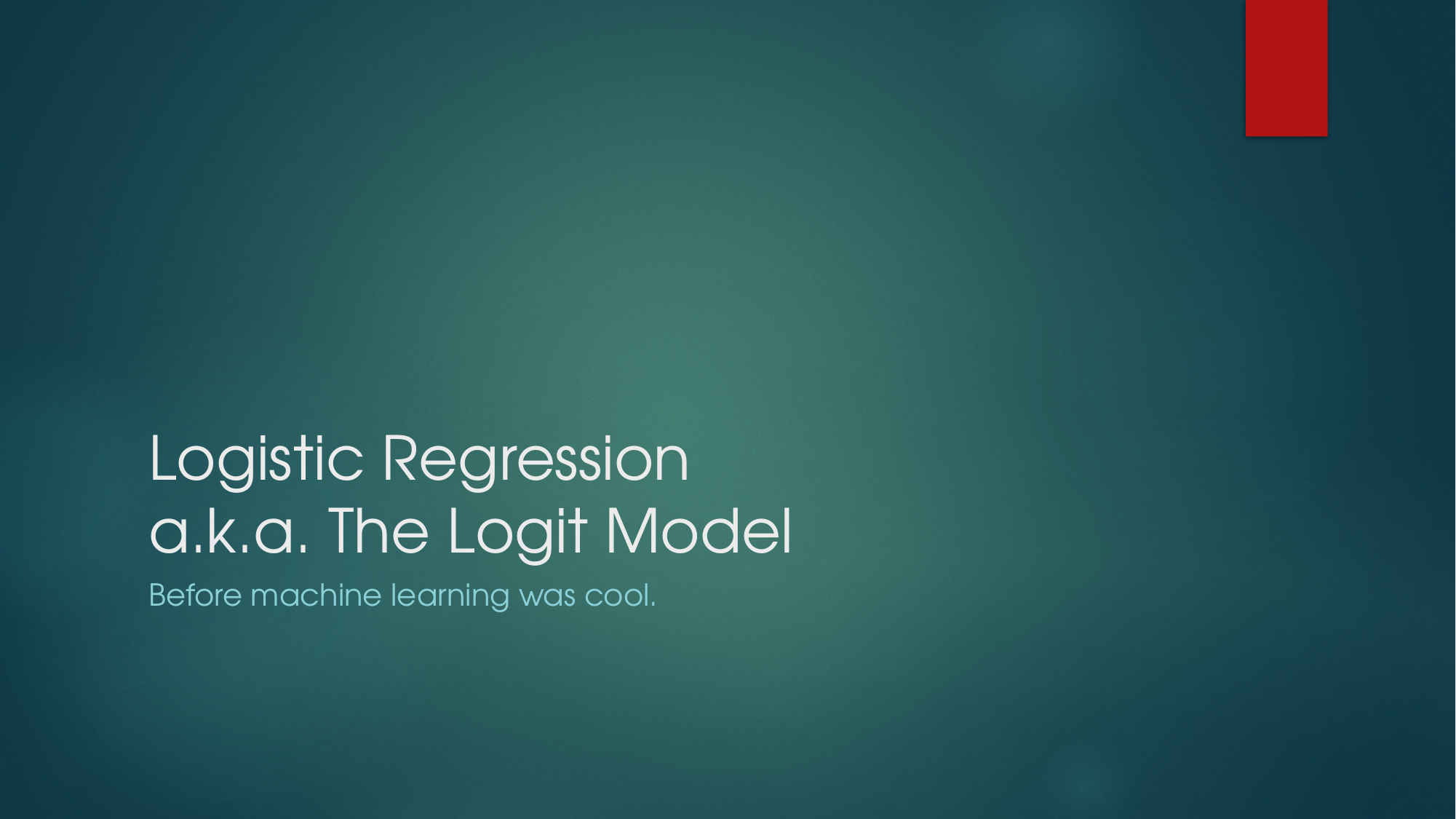

# Logistic Regression a.k.a. The Logit Model
Before machine learning was cool.